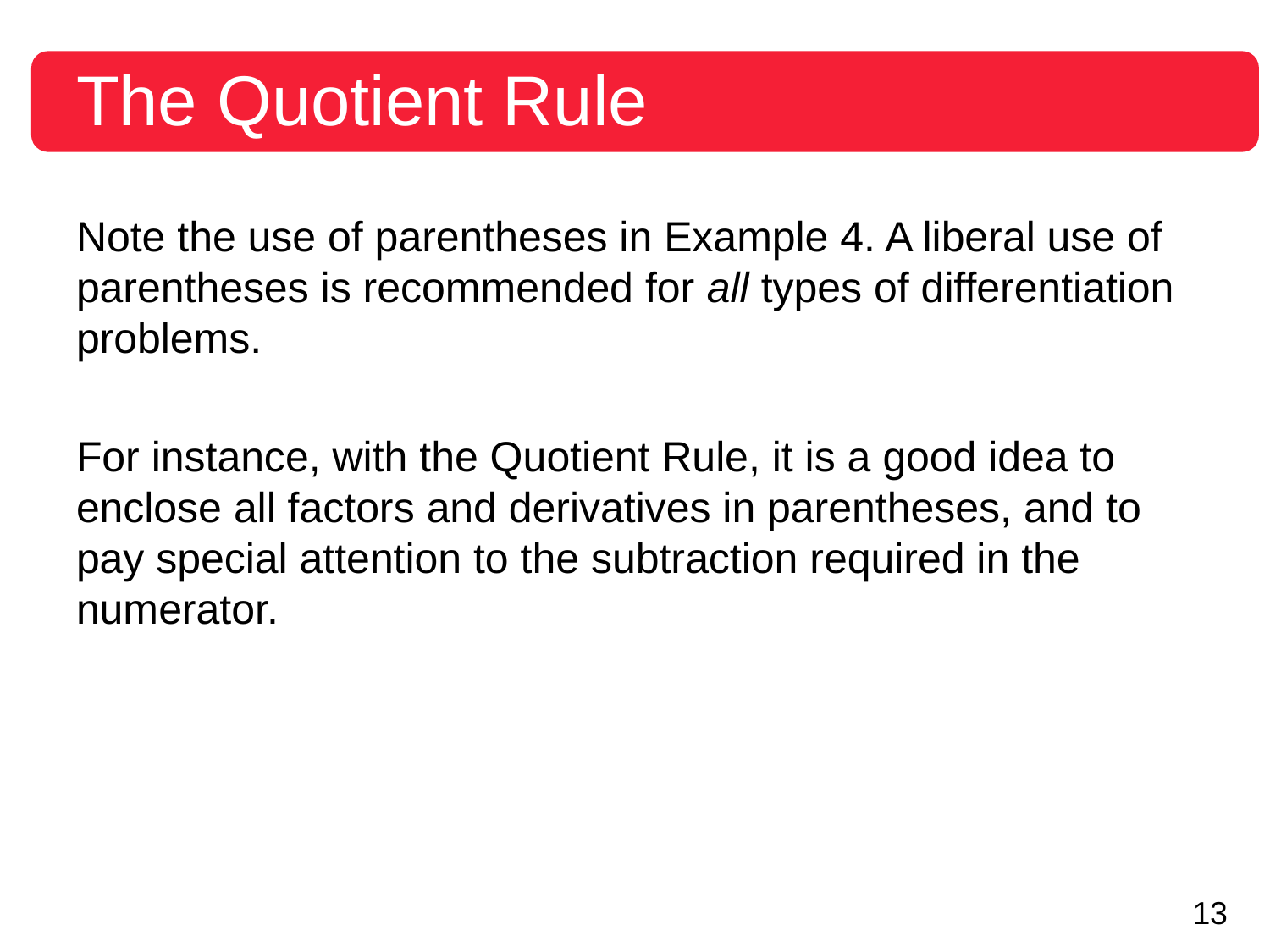

# The Quotient Rule
Note the use of parentheses in Example 4. A liberal use of parentheses is recommended for all types of differentiation problems.

For instance, with the Quotient Rule, it is a good idea to enclose all factors and derivatives in parentheses, and to pay special attention to the subtraction required in the numerator.